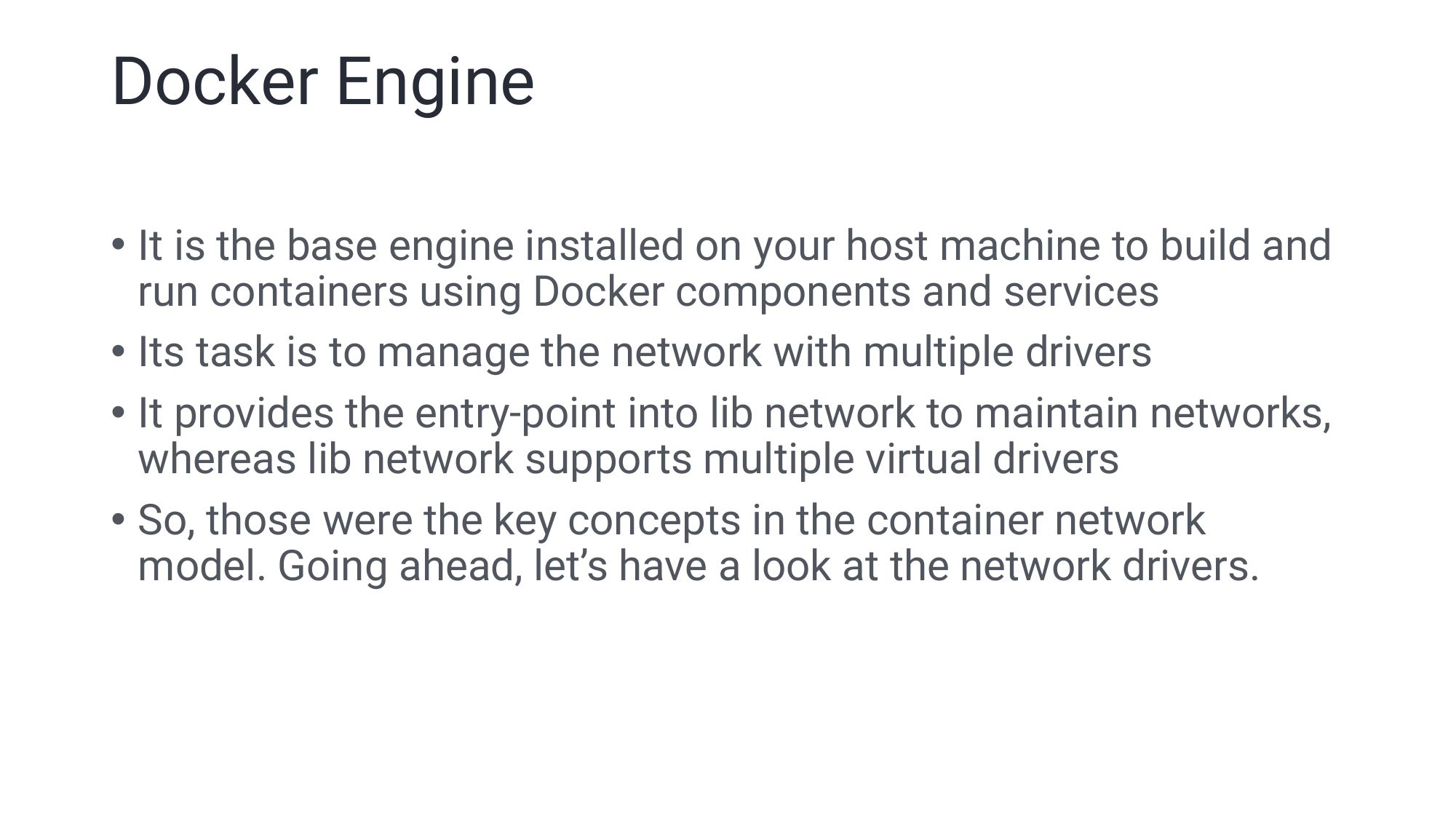

# Docker Engine
It is the base engine installed on your host machine to build and run containers using Docker components and services
Its task is to manage the network with multiple drivers
It provides the entry-point into lib network to maintain networks, whereas lib network supports multiple virtual drivers
So, those were the key concepts in the container network model. Going ahead, let’s have a look at the network drivers.